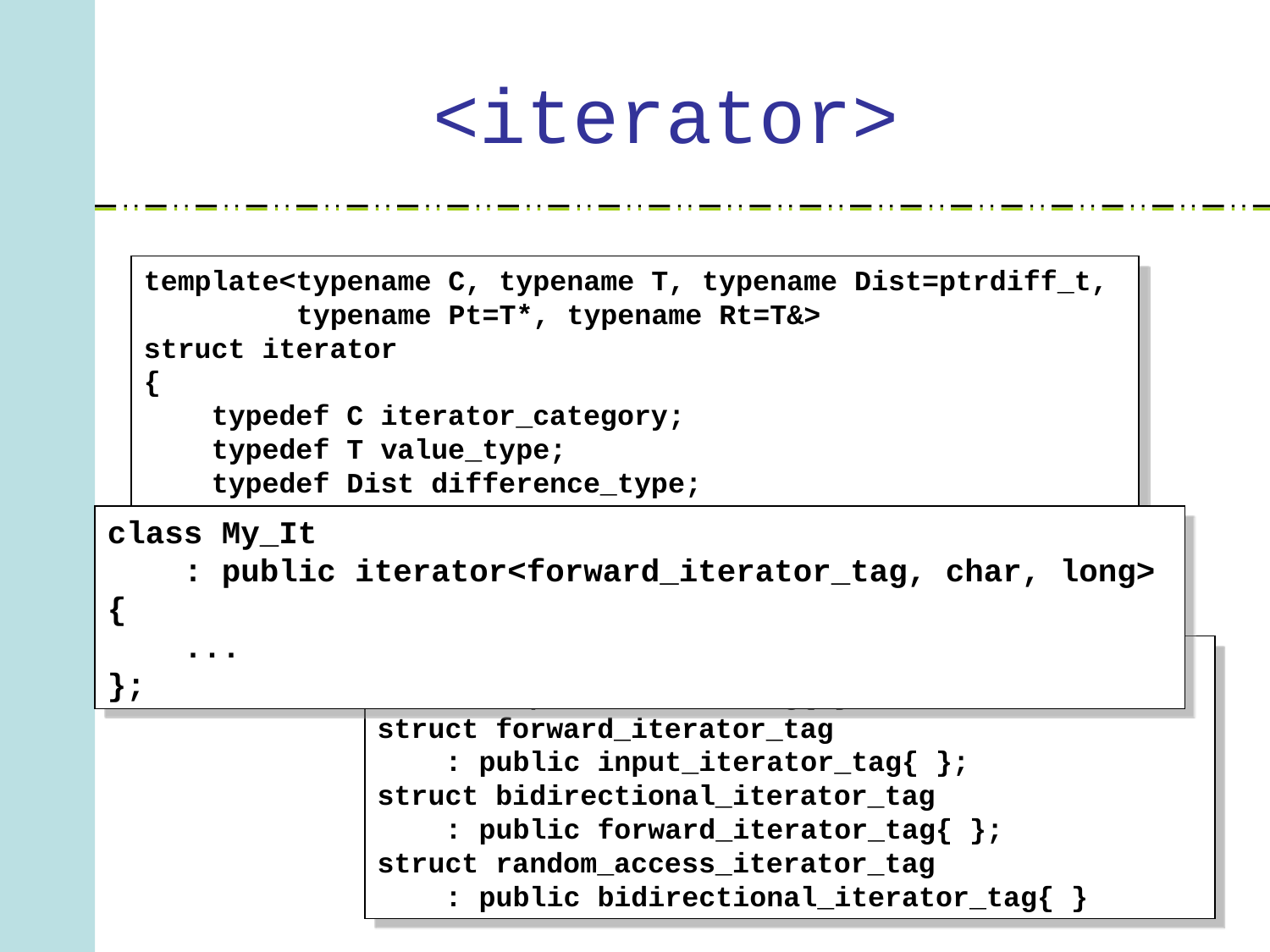

# <iterator>
template<typename C, typename T, typename Dist=ptrdiff_t,
         typename Pt=T*, typename Rt=T&>
struct iterator
{
    typedef C iterator_category;
    typedef T value_type;
    typedef Dist difference_type;
    typedef Pt pointer;
    typedef Rt reference;
};
class My_It
    : public iterator<forward_iterator_tag, char, long>
{
    ...
};
struct output_iterator_tag{ };
struct input_iterator_tag{ };
struct forward_iterator_tag
    : public input_iterator_tag{ };
struct bidirectional_iterator_tag
    : public forward_iterator_tag{ };
struct random_access_iterator_tag
    : public bidirectional_iterator_tag{ }